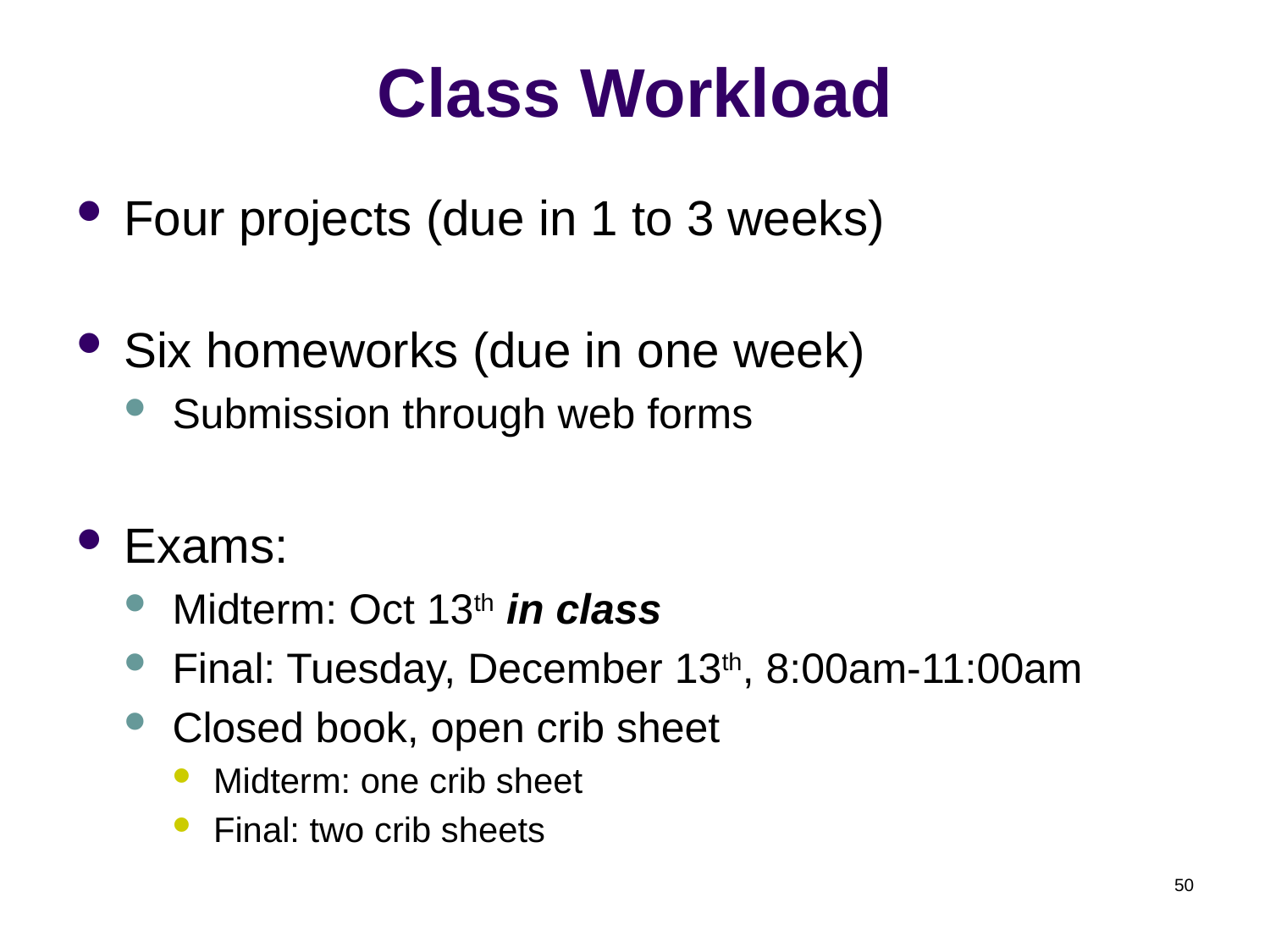

# Class Workload
Four projects (due in 1 to 3 weeks)

Six homeworks (due in one week)
Submission through web forms

Exams:
Midterm: Oct 13th in class
Final: Tuesday, December 13th, 8:00am-11:00am
Closed book, open crib sheet
Midterm: one crib sheet
Final: two crib sheets

50